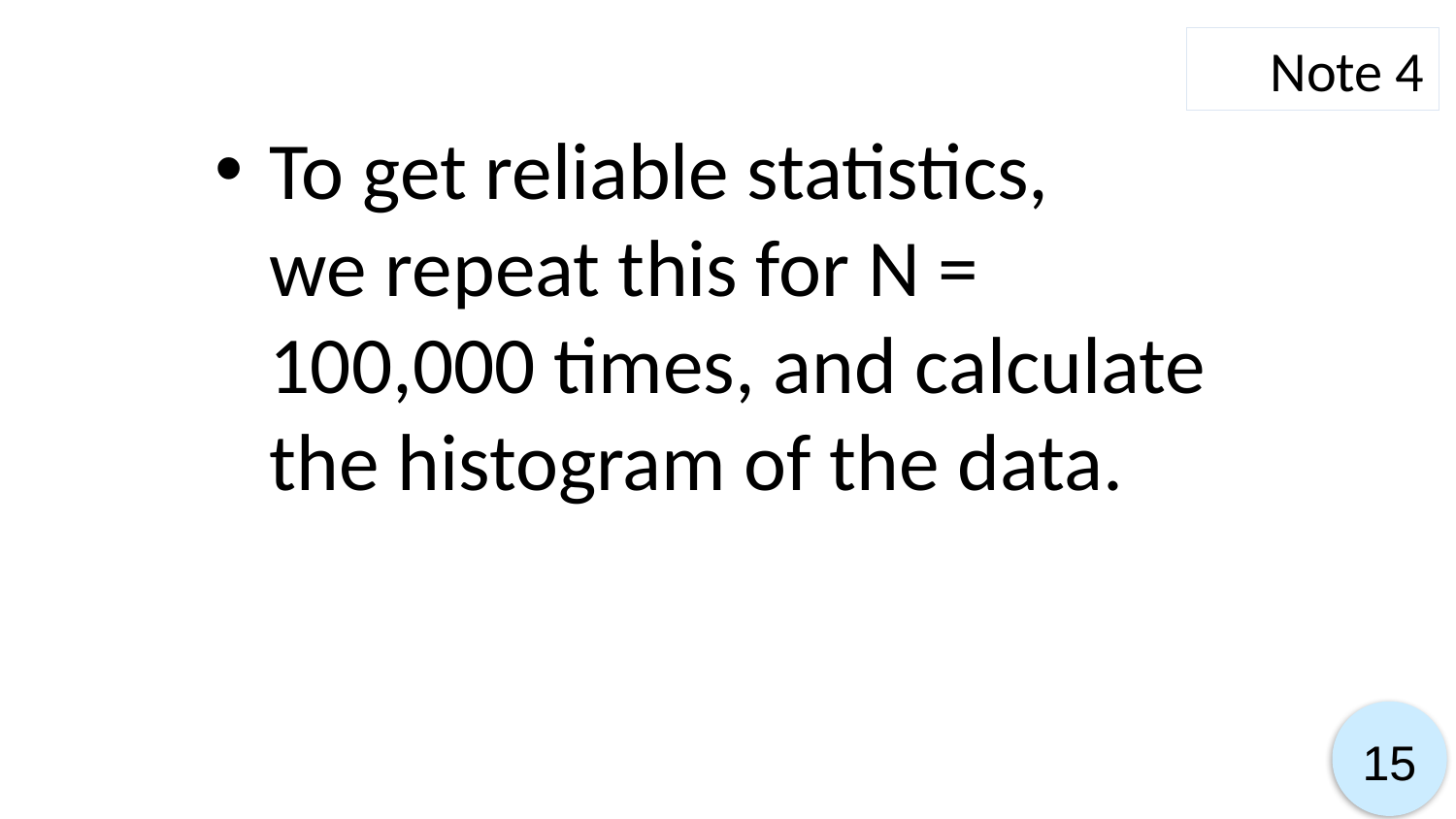

Note 4
To get reliable statistics,
we repeat this for N = 100,000 times, and calculate the histogram of the data.
15
15